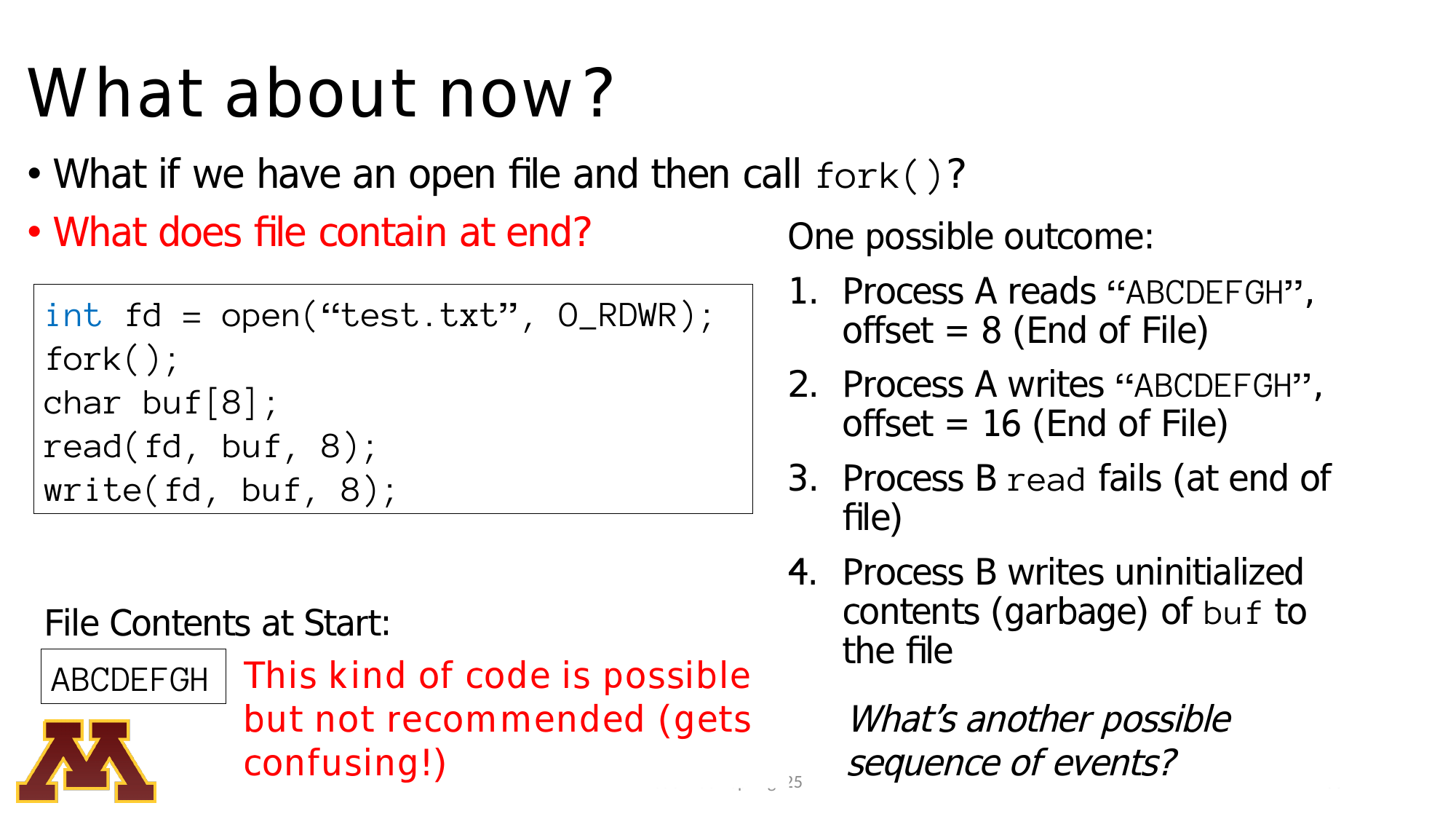

# What about now?
What if we have an open file and then call fork()?
What does file contain at end?
One possible outcome:
Process A reads “ABCDEFGH”, offset = 8 (End of File)
Process A writes “ABCDEFGH”, offset = 16 (End of File)
Process B read fails (at end of file)
Process B writes uninitialized contents (garbage) of buf to the file

int fd = open(“test.txt”, O_RDWR);
fork();
char buf[8];
read(fd, buf, 8);
write(fd, buf, 8);
File Contents at Start:
This kind of code is possible but not recommended (gets confusing!)
ABCDEFGH
What’s another possible sequence of events?
CSCI 4061 Spring '25
55